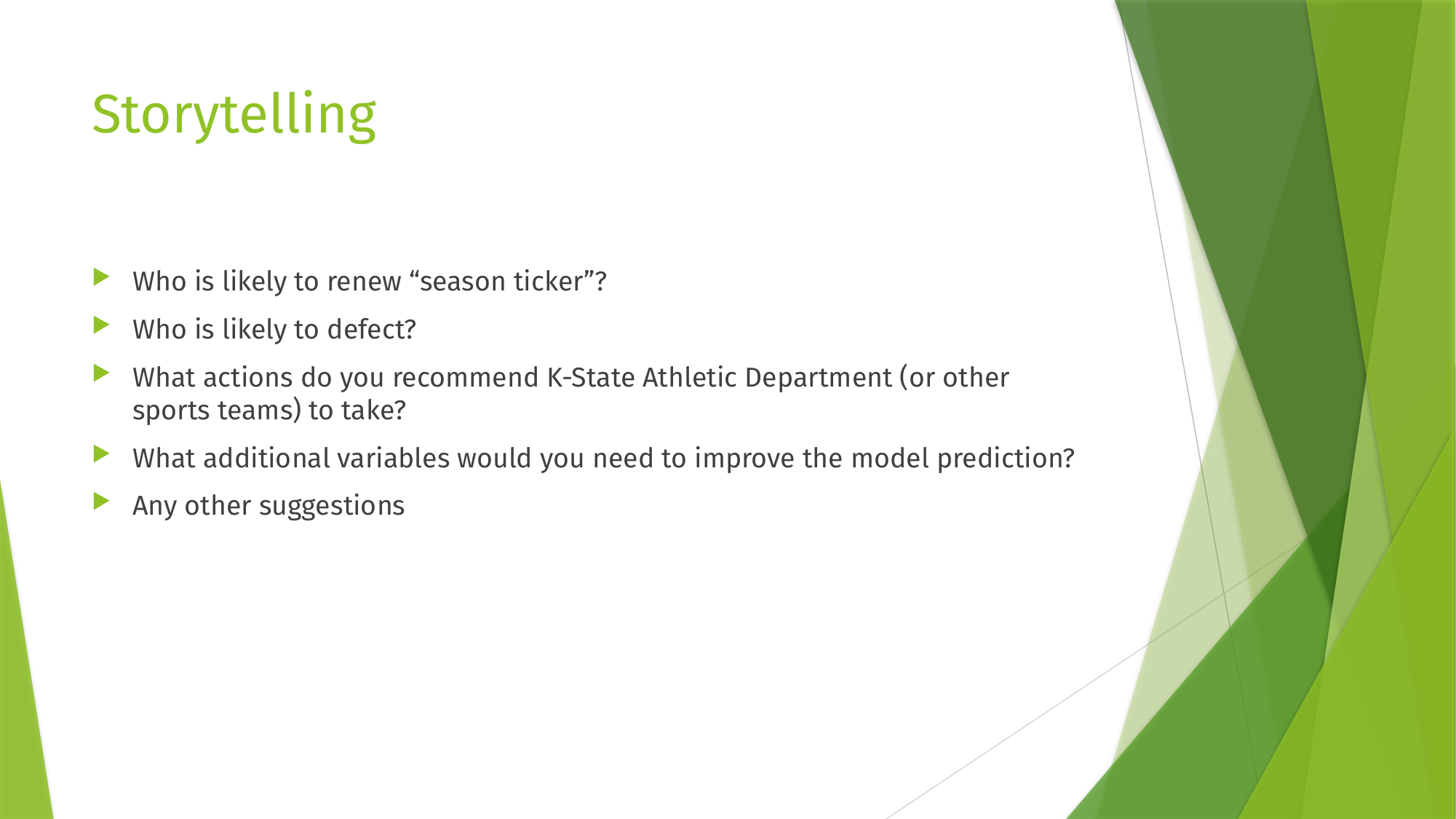

# Storytelling
Who is likely to renew “season ticker”?
Who is likely to defect?
What actions do you recommend K-State Athletic Department (or other sports teams) to take?
What additional variables would you need to improve the model prediction?
Any other suggestions